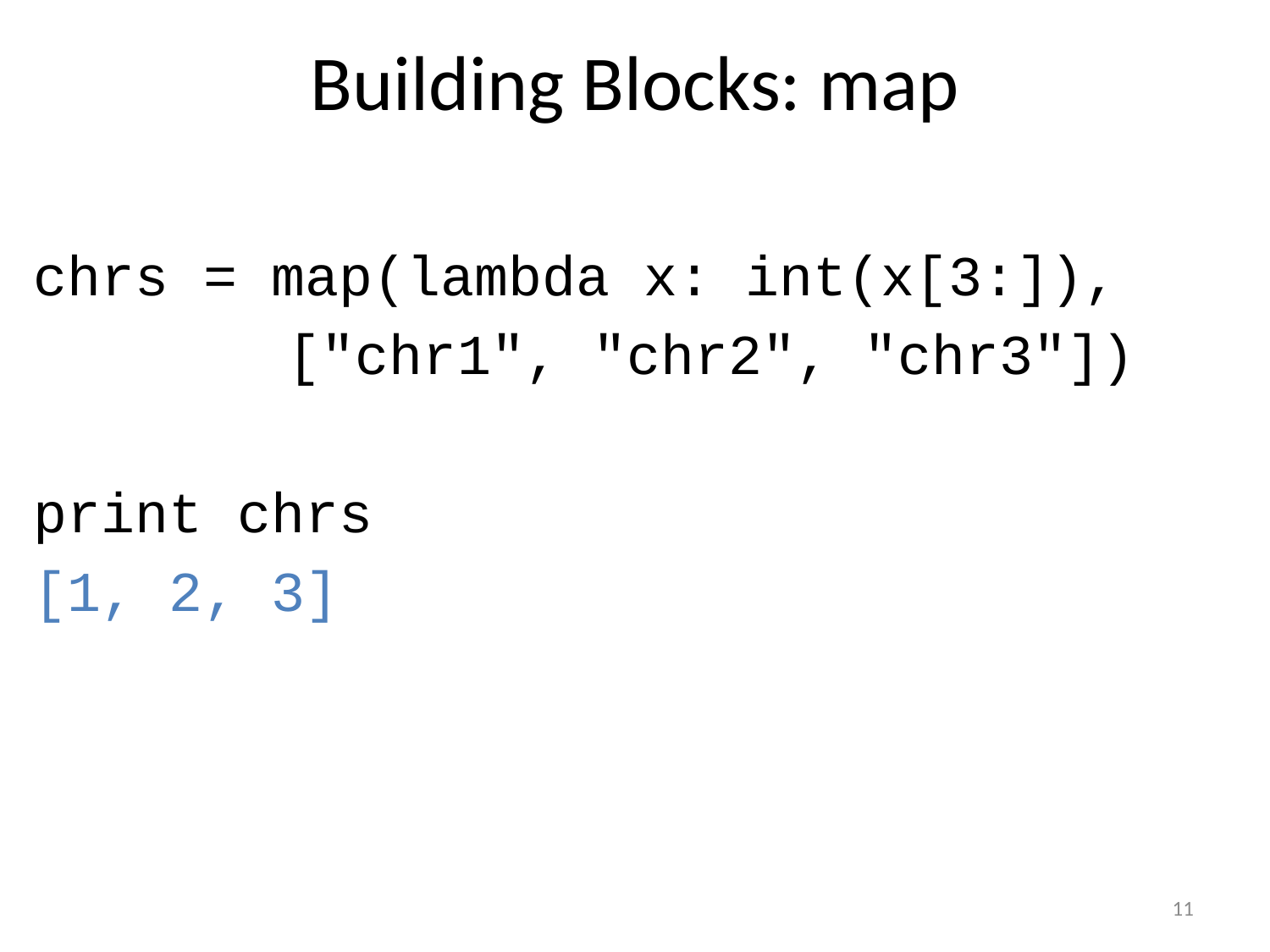

# Building Blocks: map
chrs = map(lambda x: int(x[3:]),
		["chr1", "chr2", "chr3"])

print chrs
[1, 2, 3]
11